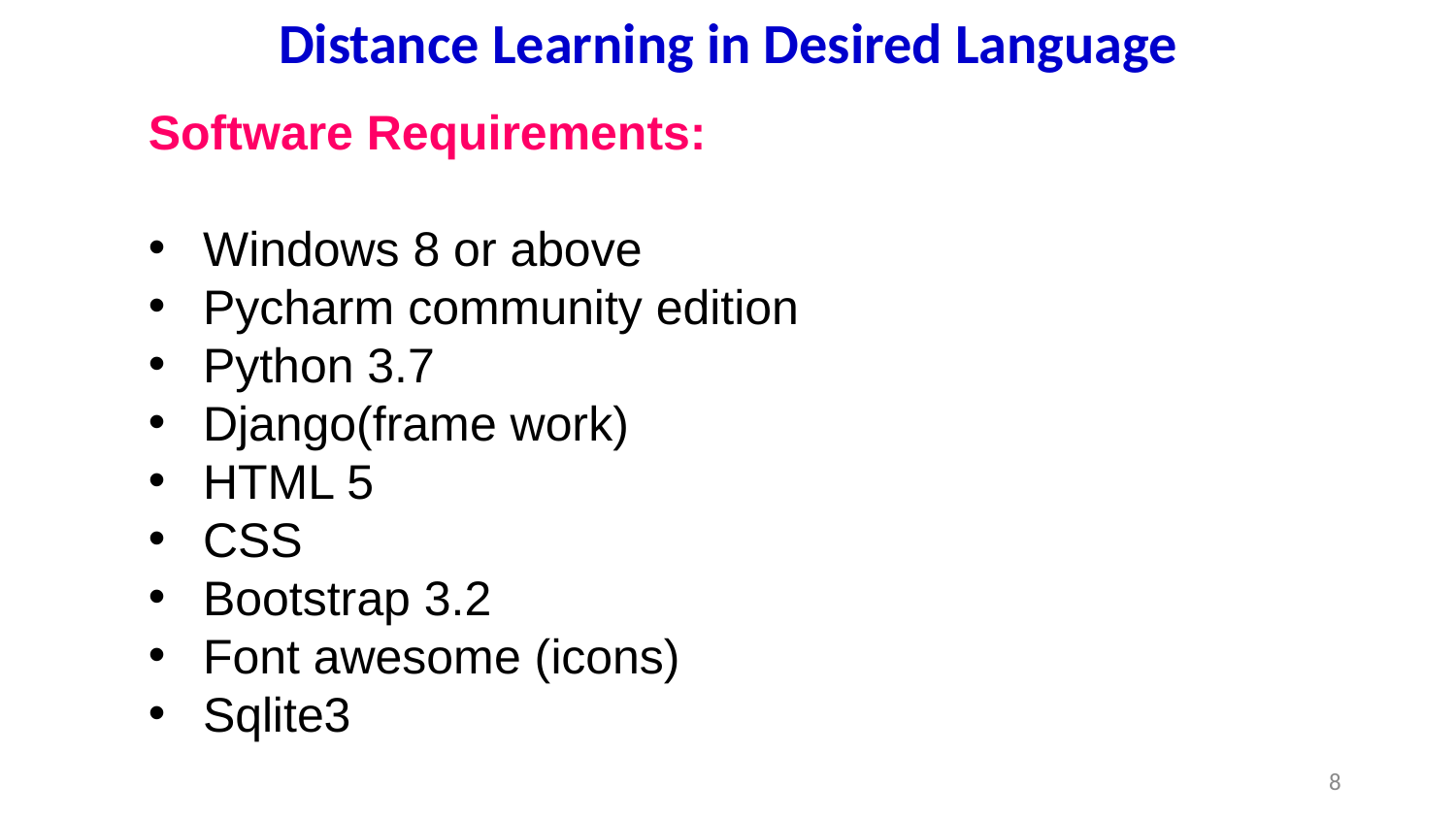

Distance Learning in Desired Language

Software Requirements:

Windows 8 or above
Pycharm community edition
Python 3.7
Django(frame work)
HTML 5
CSS
Bootstrap 3.2
Font awesome (icons)
Sqlite3

8